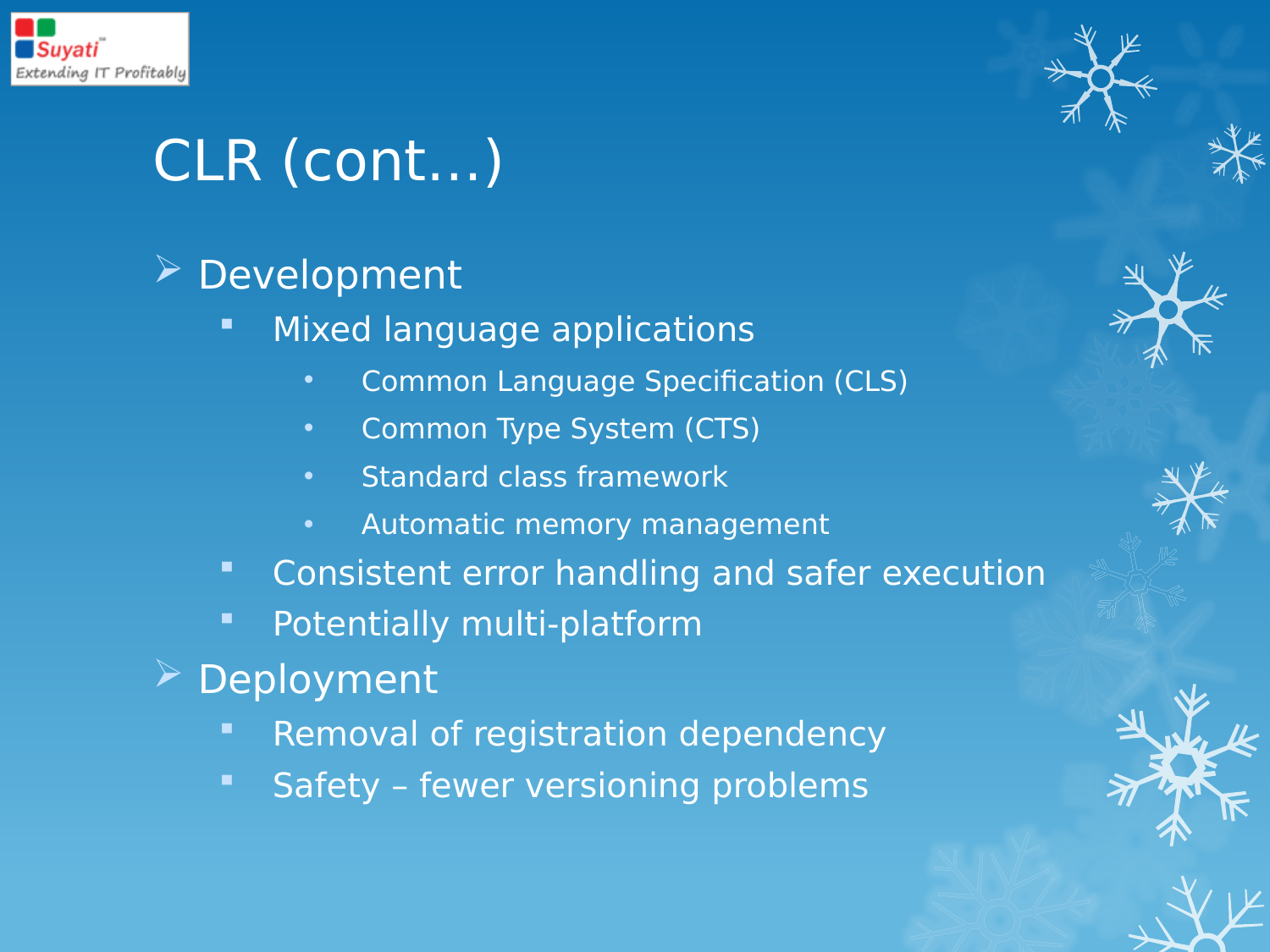

# CLR (cont…)
Development
Mixed language applications
Common Language Specification (CLS)
Common Type System (CTS)
Standard class framework
Automatic memory management
Consistent error handling and safer execution
Potentially multi-platform
Deployment
Removal of registration dependency
Safety – fewer versioning problems